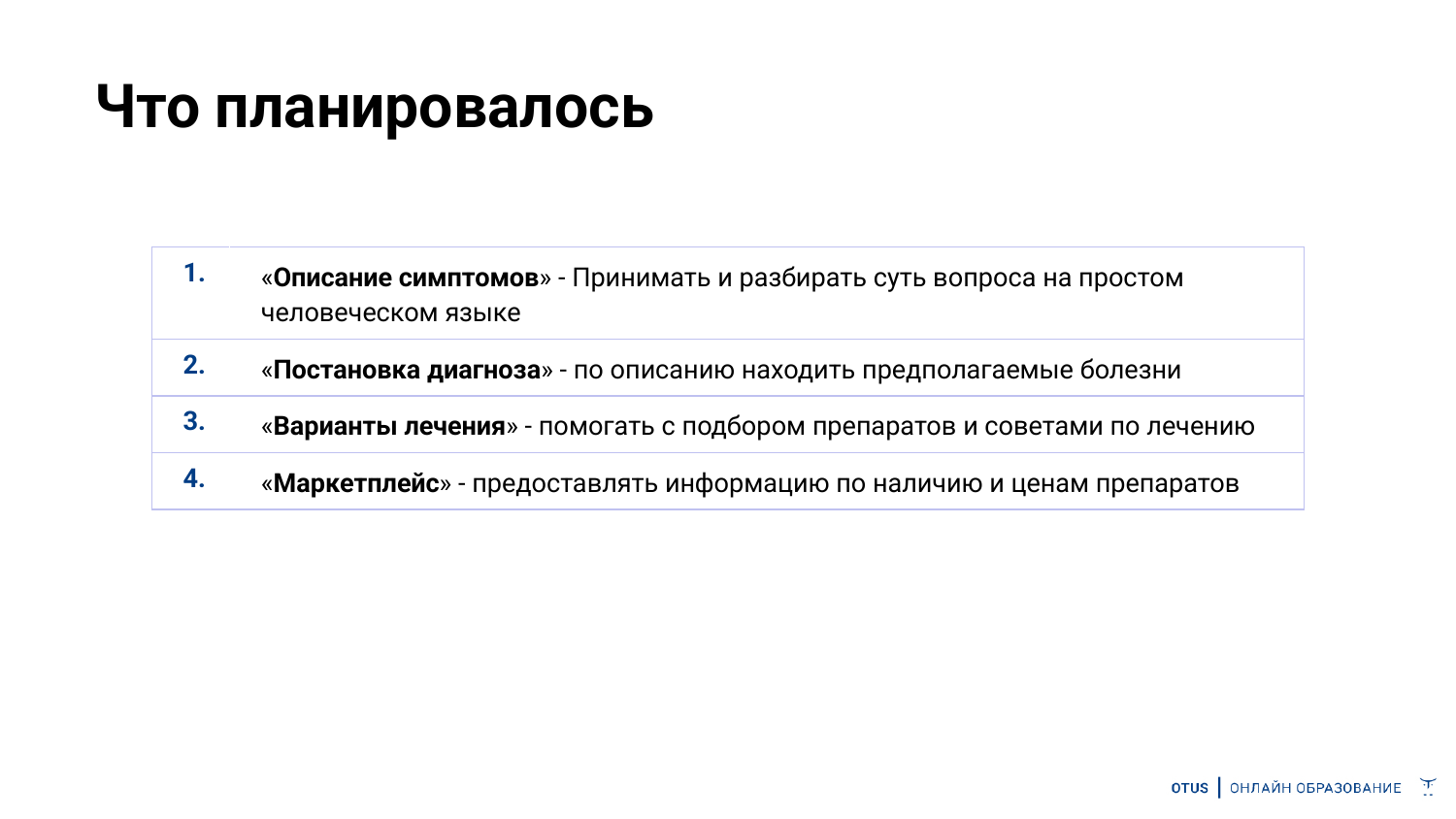

# Что планировалось
| 1. | «Описание симптомов» - Принимать и разбирать суть вопроса на простом человеческом языке |
| --- | --- |
| 2. | «Постановка диагноза» - по описанию находить предполагаемые болезни |
| 3. | «Варианты лечения» - помогать с подбором препаратов и советами по лечению |
| 4. | «Маркетплейс» - предоставлять информацию по наличию и ценам препаратов |